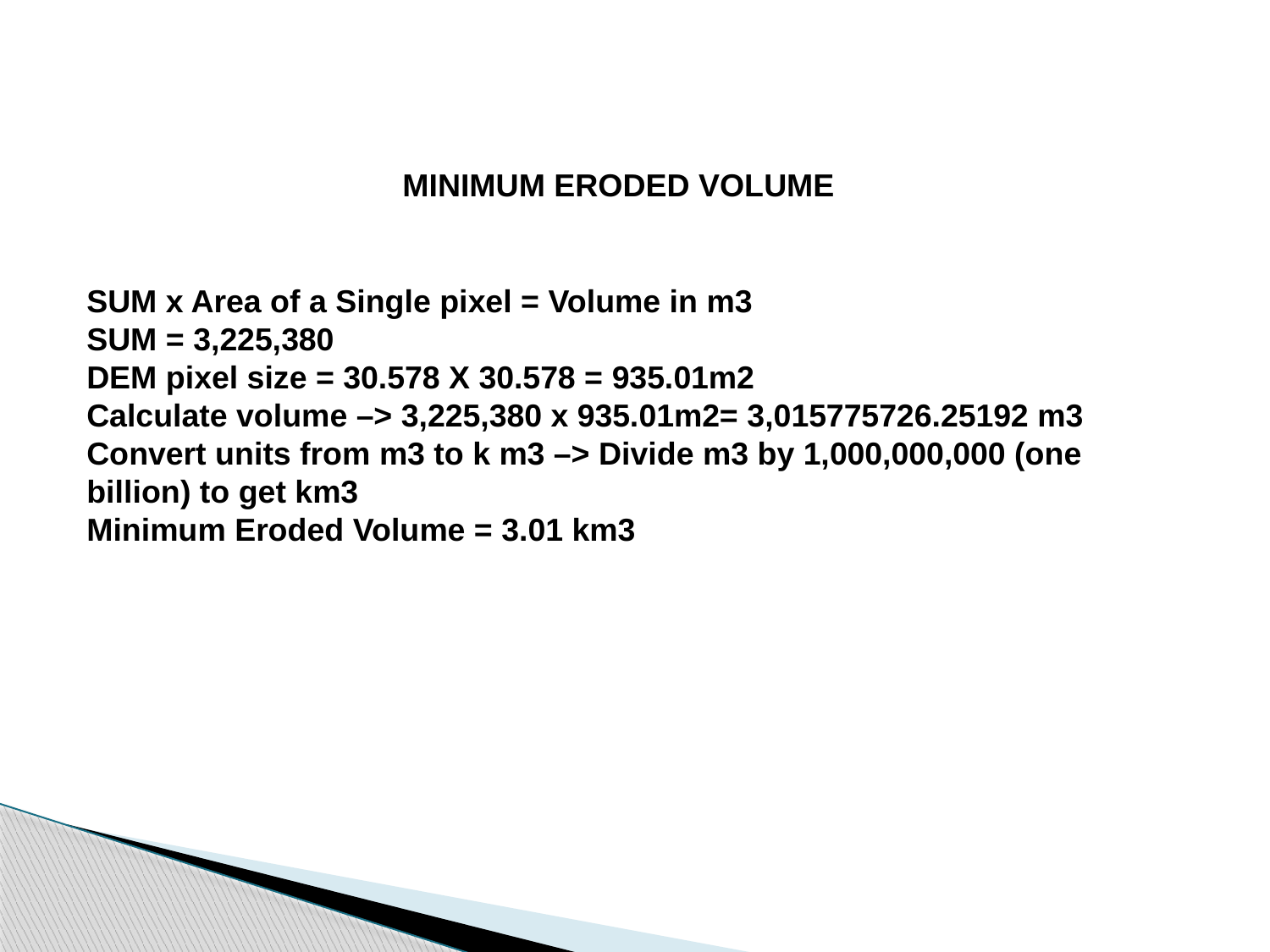

MINIMUM ERODED VOLUME
SUM x Area of a Single pixel = Volume in m3
SUM = 3,225,380
DEM pixel size = 30.578 X 30.578 = 935.01m2
Calculate volume –> 3,225,380 x 935.01m2= 3,015775726.25192 m3
Convert units from m3 to k m3 –> Divide m3 by 1,000,000,000 (one billion) to get km3
Minimum Eroded Volume = 3.01 km3